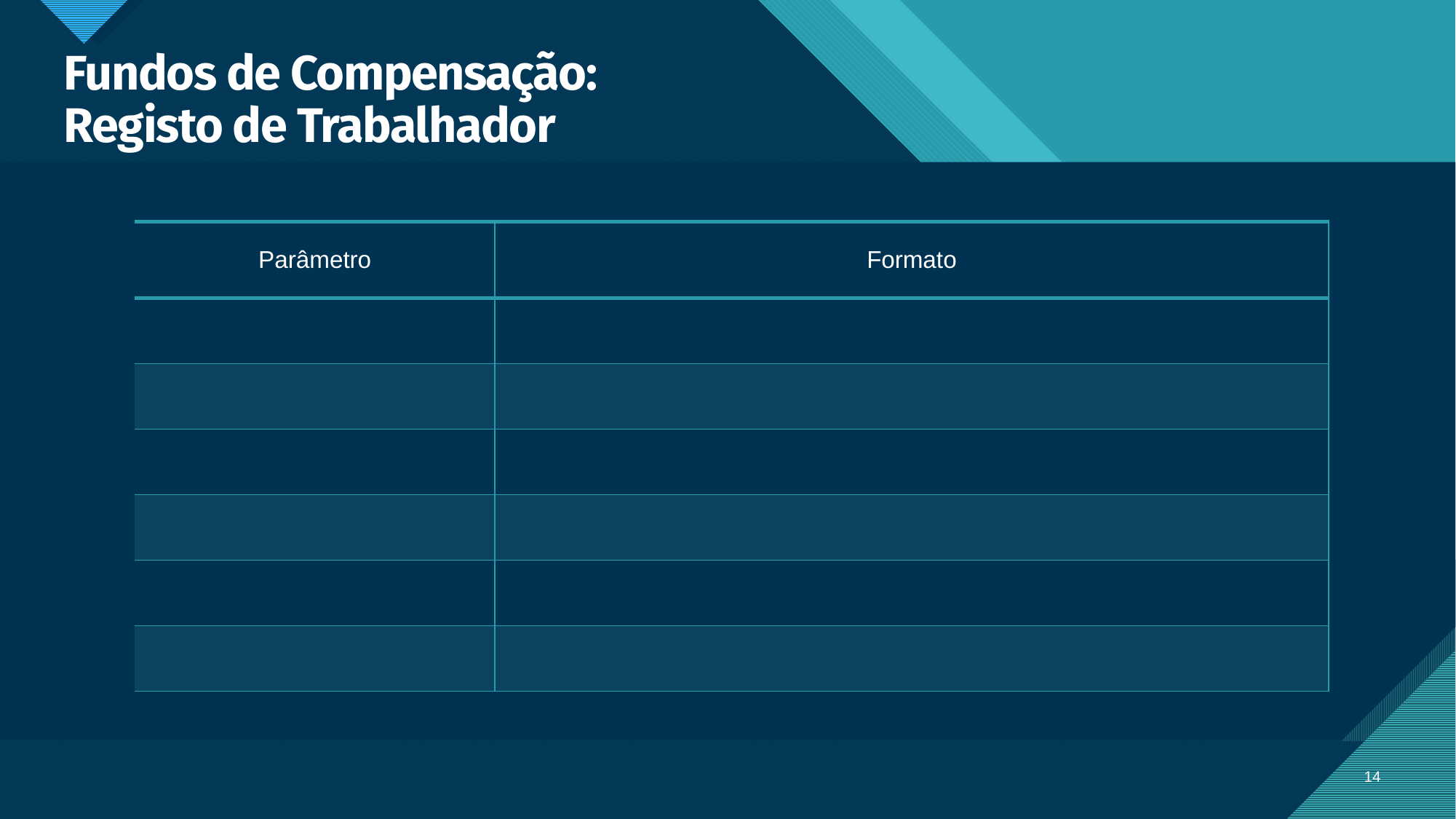

# Fundos de Compensação: Registo de Trabalhador
| Parâmetro | Formato |
| --- | --- |
|  |  |
|  |  |
|  |  |
|  |  |
|  |  |
|  |  |
14